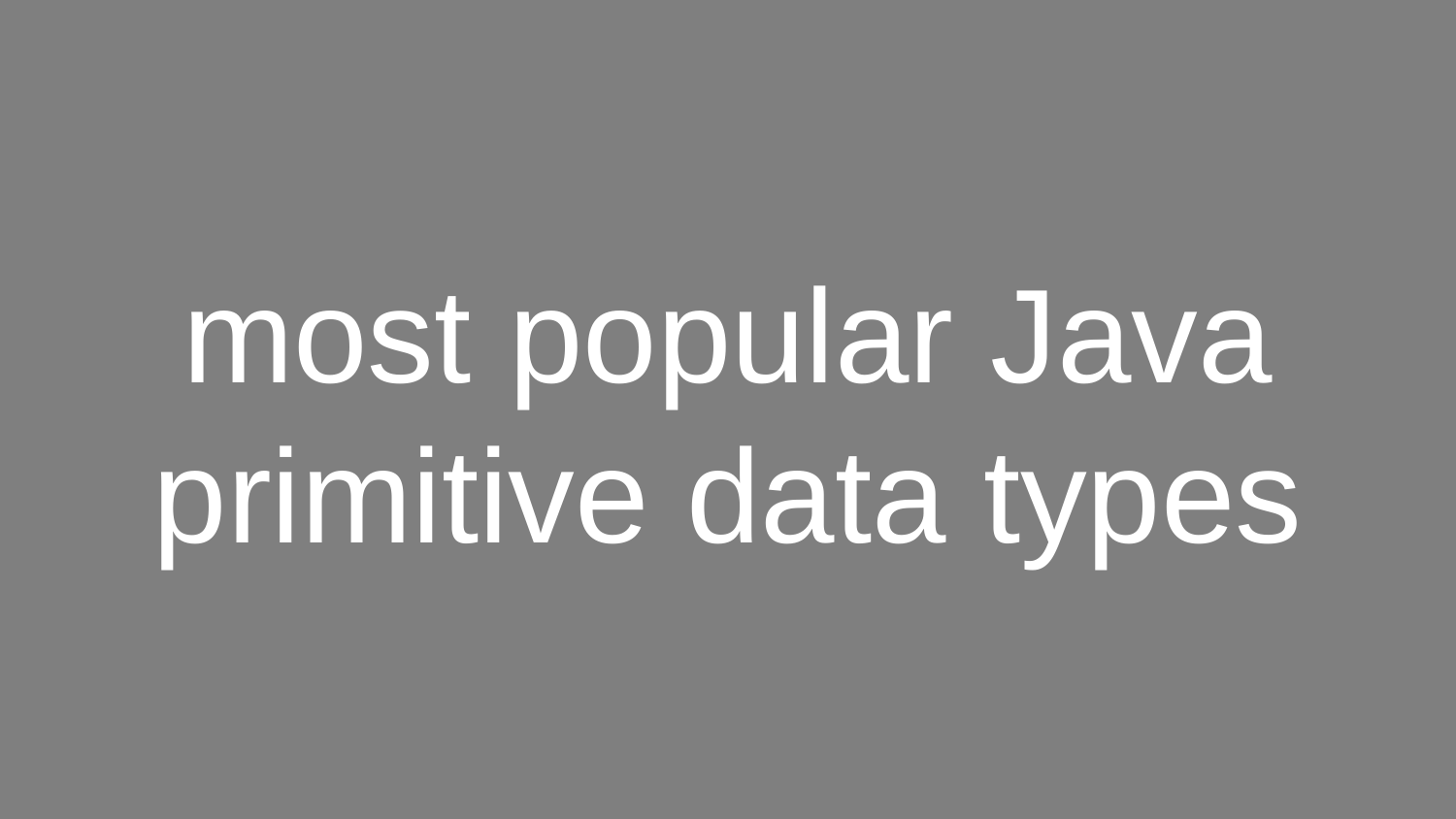

# most popular Java primitive data types